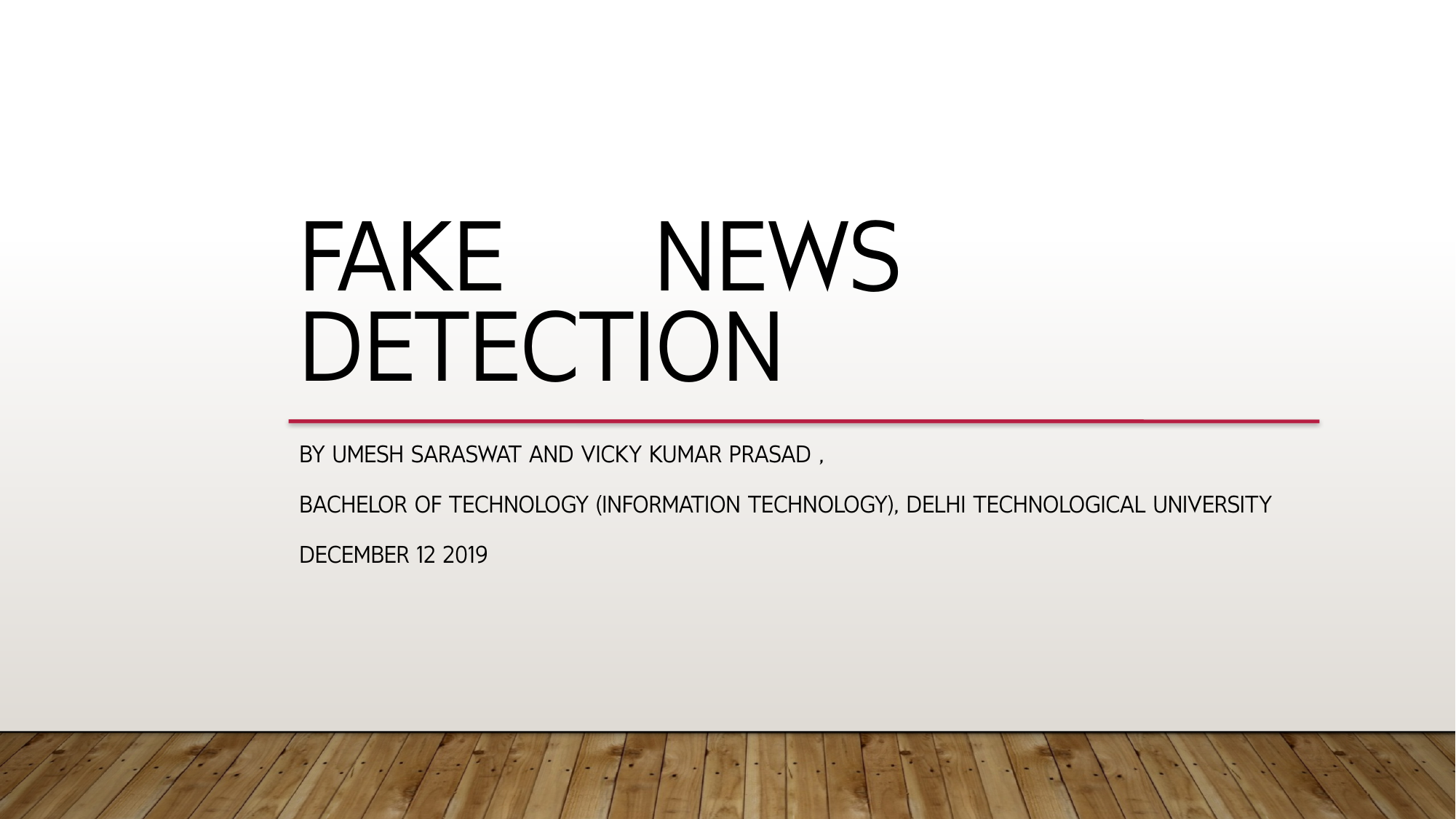

Fake     news      DETECTION
By UMESH SARASWAT AND VICKY KUMAR PRASAD ,
Bachelor OF TECHNOLOGY (iNFORMATION TECHNOLOGY), Delhi TECHNOLOGICAL uNIVERSITY
DECEMBER 12 2019